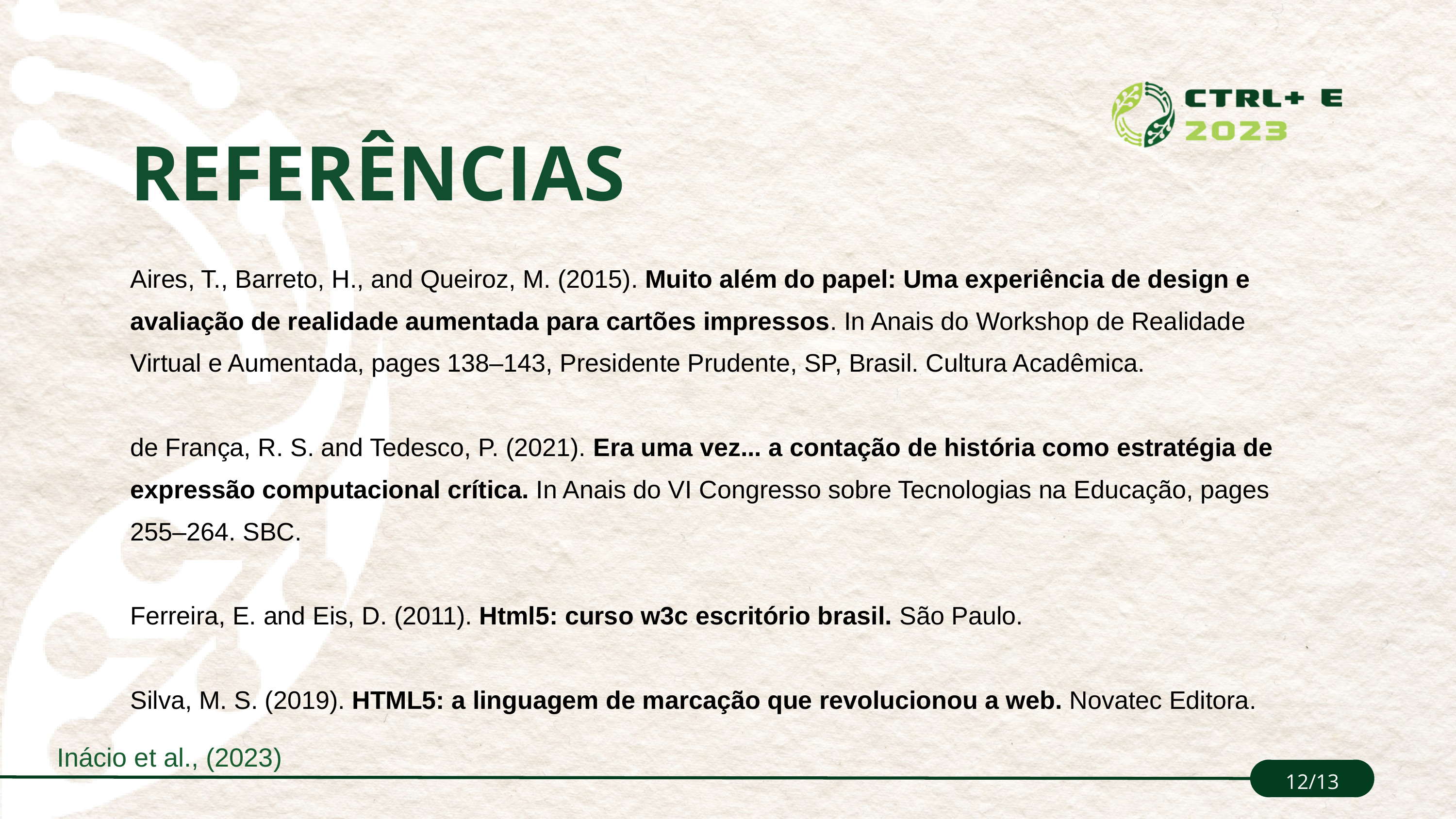

REFERÊNCIAS
Aires, T., Barreto, H., and Queiroz, M. (2015). Muito além do papel: Uma experiência de design e avaliação de realidade aumentada para cartões impressos. In Anais do Workshop de Realidade Virtual e Aumentada, pages 138–143, Presidente Prudente, SP, Brasil. Cultura Acadêmica.

de França, R. S. and Tedesco, P. (2021). Era uma vez... a contação de história como estratégia de expressão computacional crítica. In Anais do VI Congresso sobre Tecnologias na Educação, pages 255–264. SBC.

Ferreira, E. and Eis, D. (2011). Html5: curso w3c escritório brasil. São Paulo.

Silva, M. S. (2019). HTML5: a linguagem de marcação que revolucionou a web. Novatec Editora.
Inácio et al., (2023)

12/13